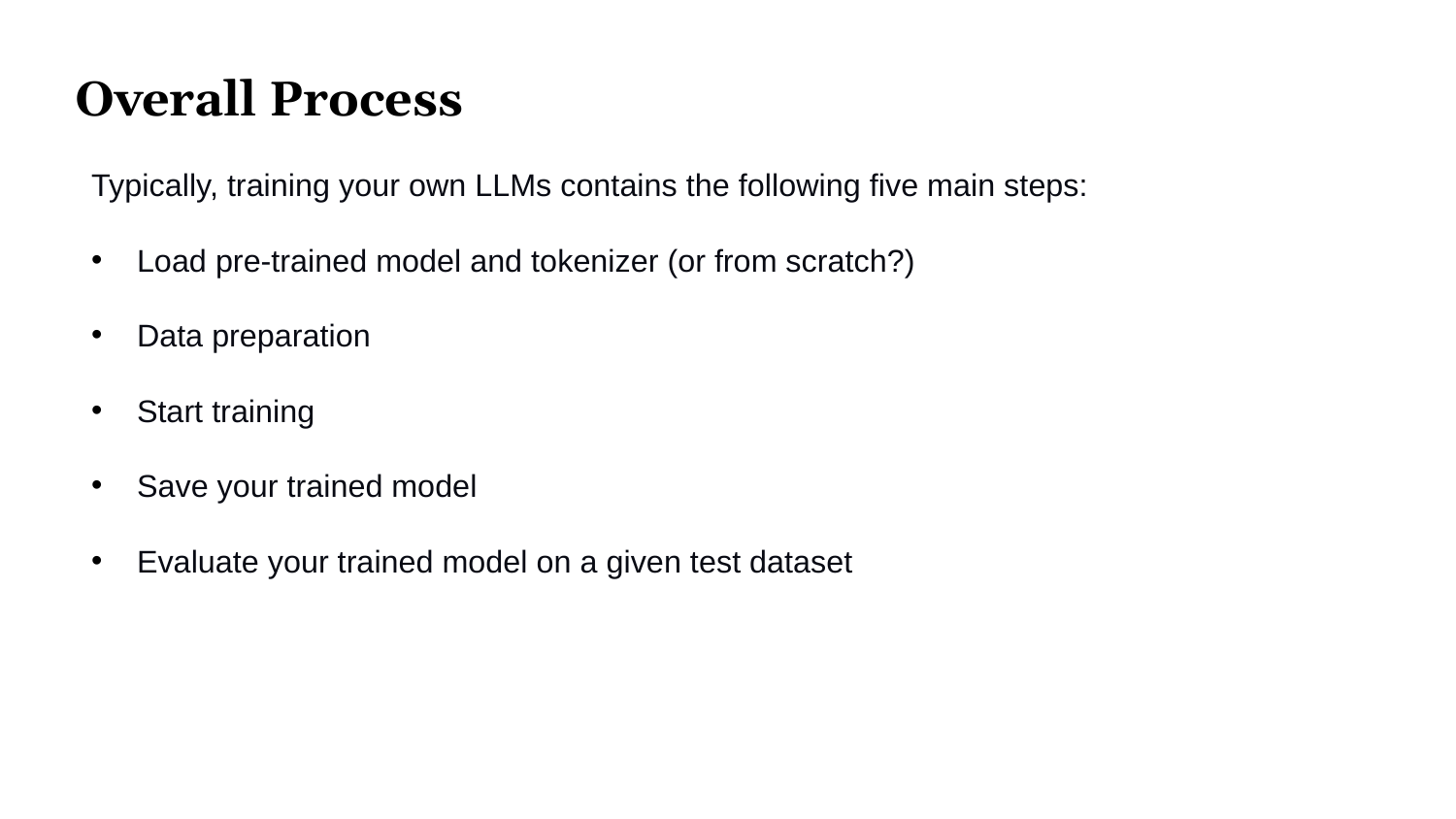

Overall Process
Typically, training your own LLMs contains the following five main steps:

Load pre-trained model and tokenizer (or from scratch?)

Data preparation

Start training

Save your trained model

Evaluate your trained model on a given test dataset